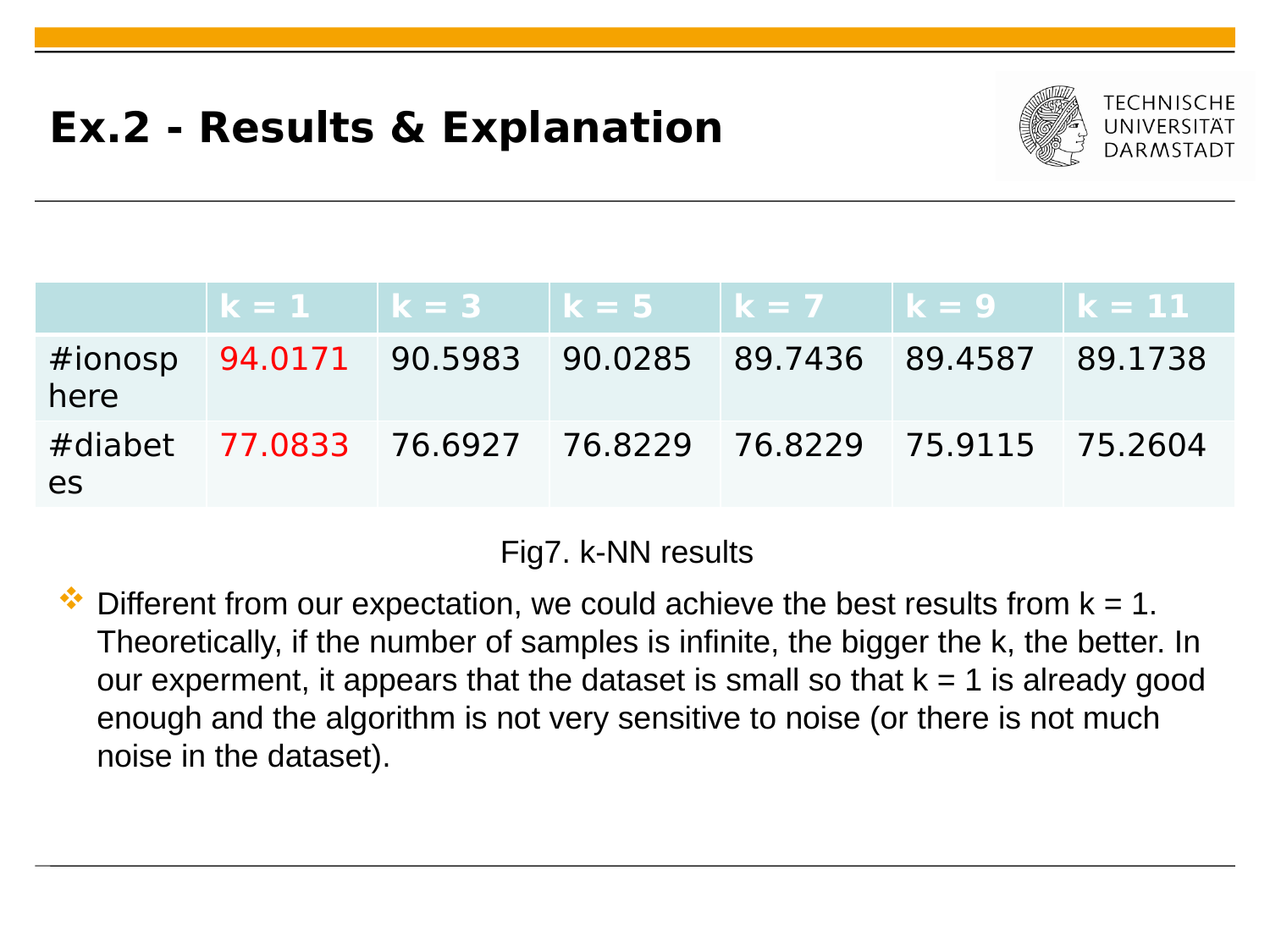

# Ex.2 - Results & Explanation
|  | k = 1 | k = 3 | k = 5 | k = 7 | k = 9 | k = 11 |
| --- | --- | --- | --- | --- | --- | --- |
| #ionosphere | 94.0171 | 90.5983 | 90.0285 | 89.7436 | 89.4587 | 89.1738 |
| #diabetes | 77.0833 | 76.6927 | 76.8229 | 76.8229 | 75.9115 | 75.2604 |
Fig7. k-NN results
Different from our expectation, we could achieve the best results from k = 1. Theoretically, if the number of samples is infinite, the bigger the k, the better. In our experment, it appears that the dataset is small so that k = 1 is already good enough and the algorithm is not very sensitive to noise (or there is not much noise in the dataset).